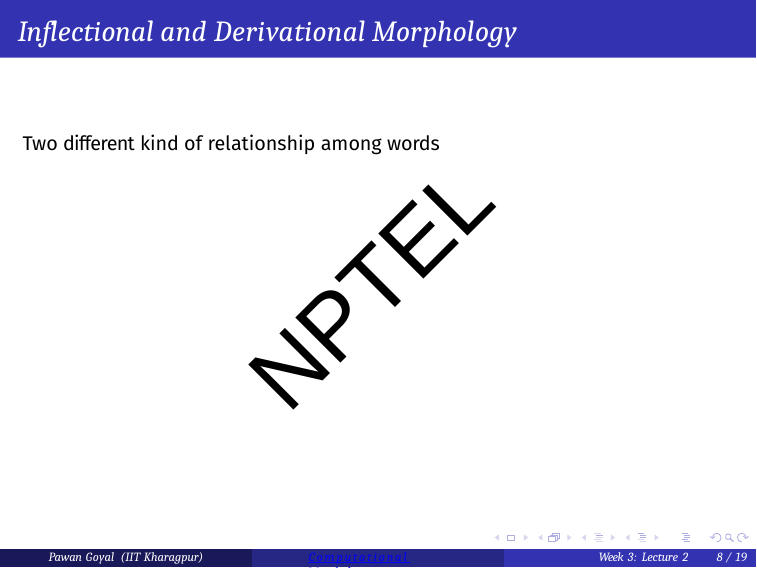

Inflectional and Derivational Morphology
Two different kind of relationship among words
NPTEL
Pawan Goyal (IIT Kharagpur)
Computational Morphology
Week 3: Lecture 2
8 / 19